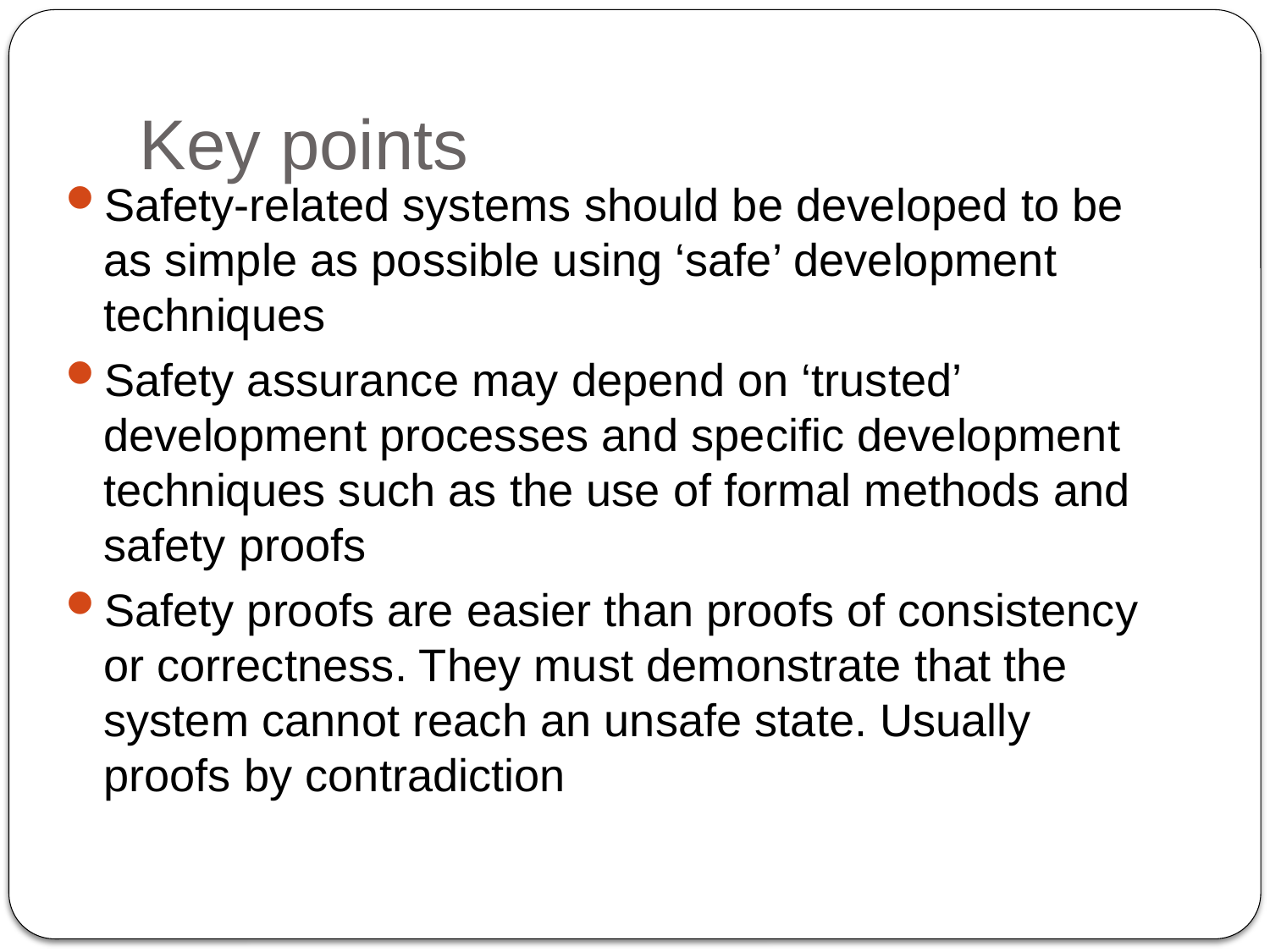

# Key points
Safety-related systems should be developed to be as simple as possible using ‘safe’ development techniques
Safety assurance may depend on ‘trusted’ development processes and specific development techniques such as the use of formal methods and safety proofs
Safety proofs are easier than proofs of consistency or correctness. They must demonstrate that the system cannot reach an unsafe state. Usually proofs by contradiction